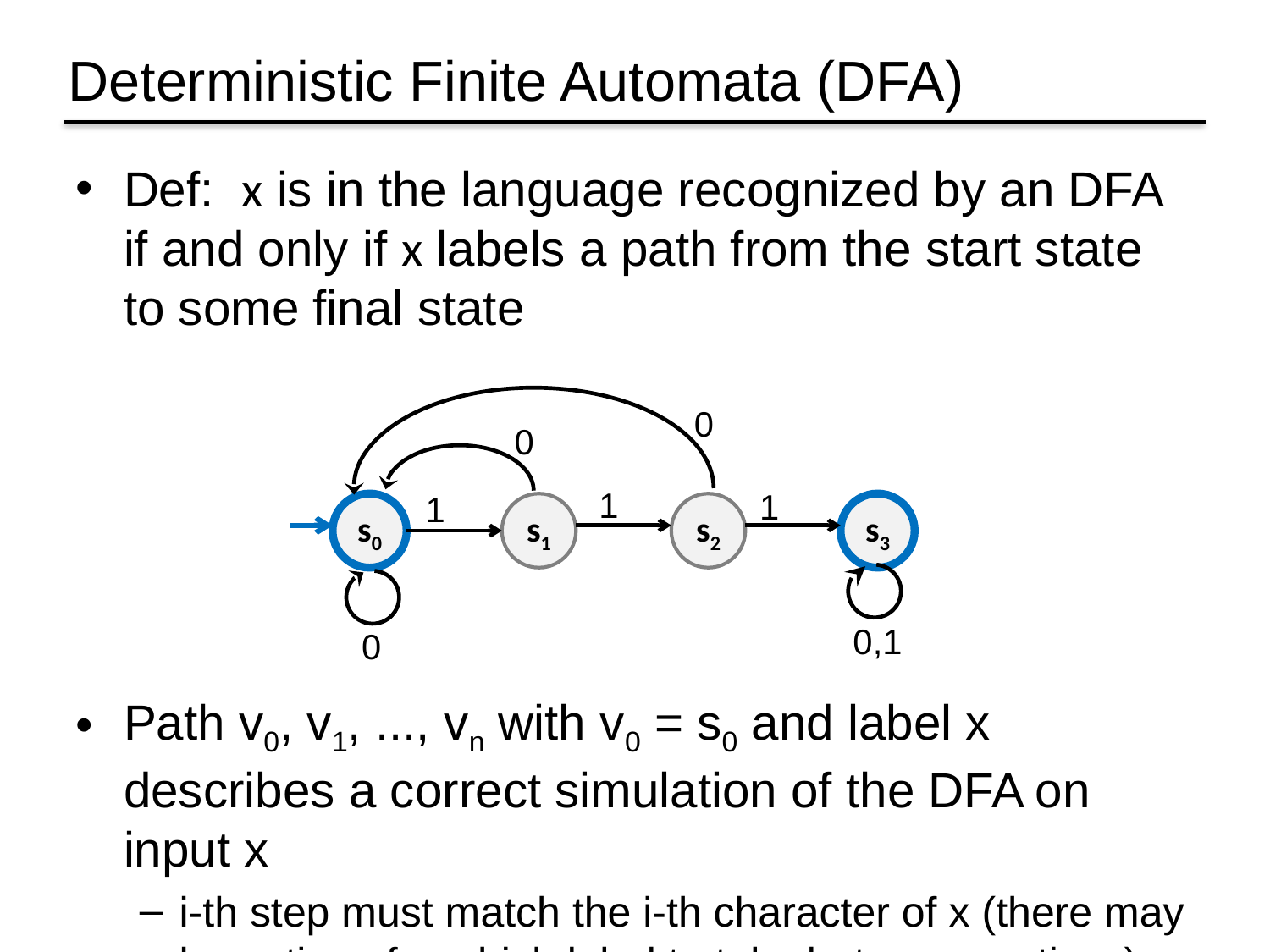

# Deterministic Finite Automata (DFA)
Def:  x is in the language recognized by an DFA if and only if x labels a path from the start state to some final state

Path v0, v1, ..., vn with v0 = s0 and label x describes a correct simulation of the DFA on input x
i-th step must match the i-th character of x (there may be options for which label to take between vertices).

0
0

1
1
1
s0
s1
s2
s3

0,1
0